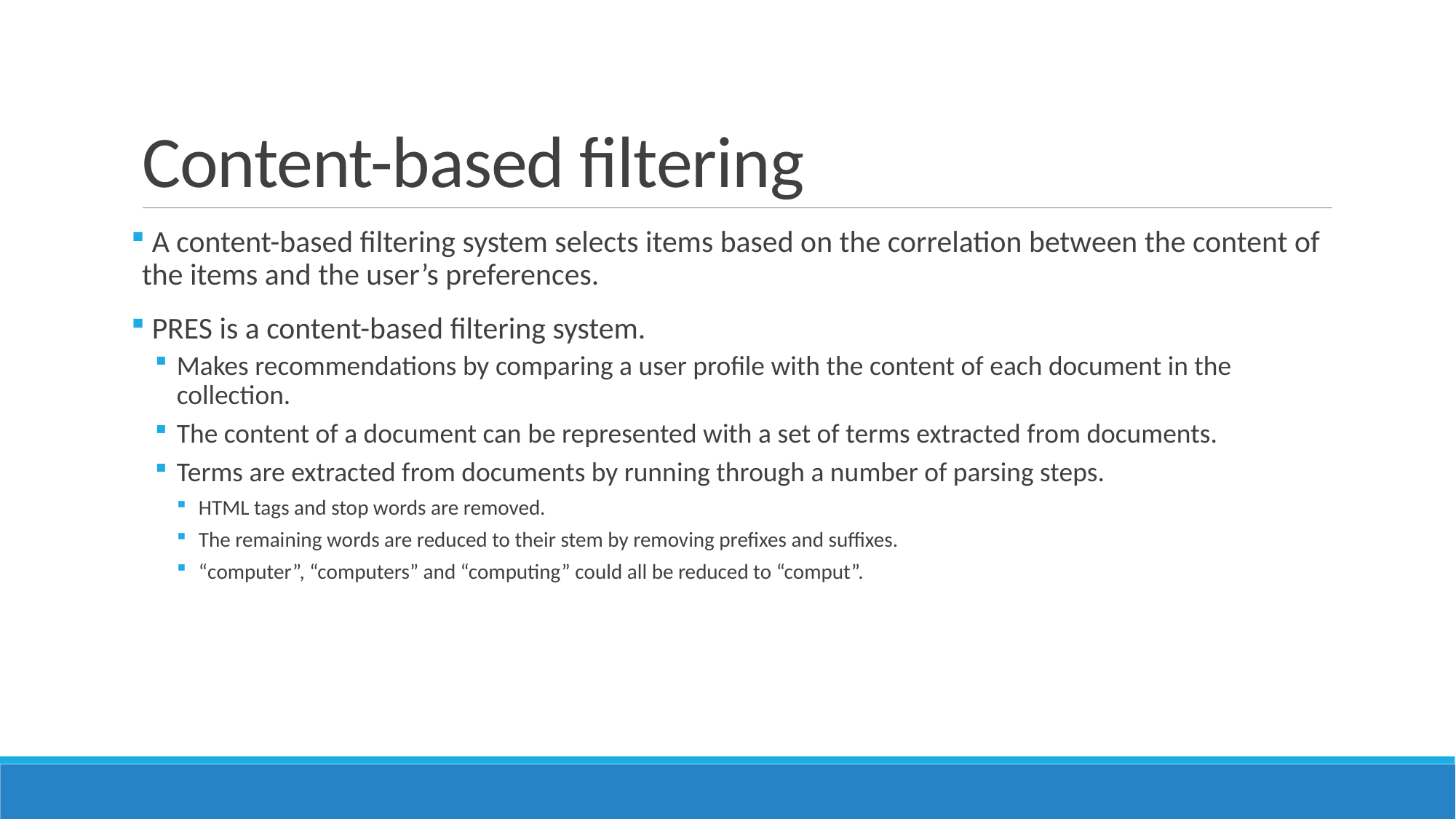

# Content-based filtering
 A content-based filtering system selects items based on the correlation between the content of the items and the user’s preferences.
 PRES is a content-based filtering system.
Makes recommendations by comparing a user profile with the content of each document in the collection.
The content of a document can be represented with a set of terms extracted from documents.
Terms are extracted from documents by running through a number of parsing steps.
HTML tags and stop words are removed.
The remaining words are reduced to their stem by removing prefixes and suffixes.
“computer”, “computers” and “computing” could all be reduced to “comput”.